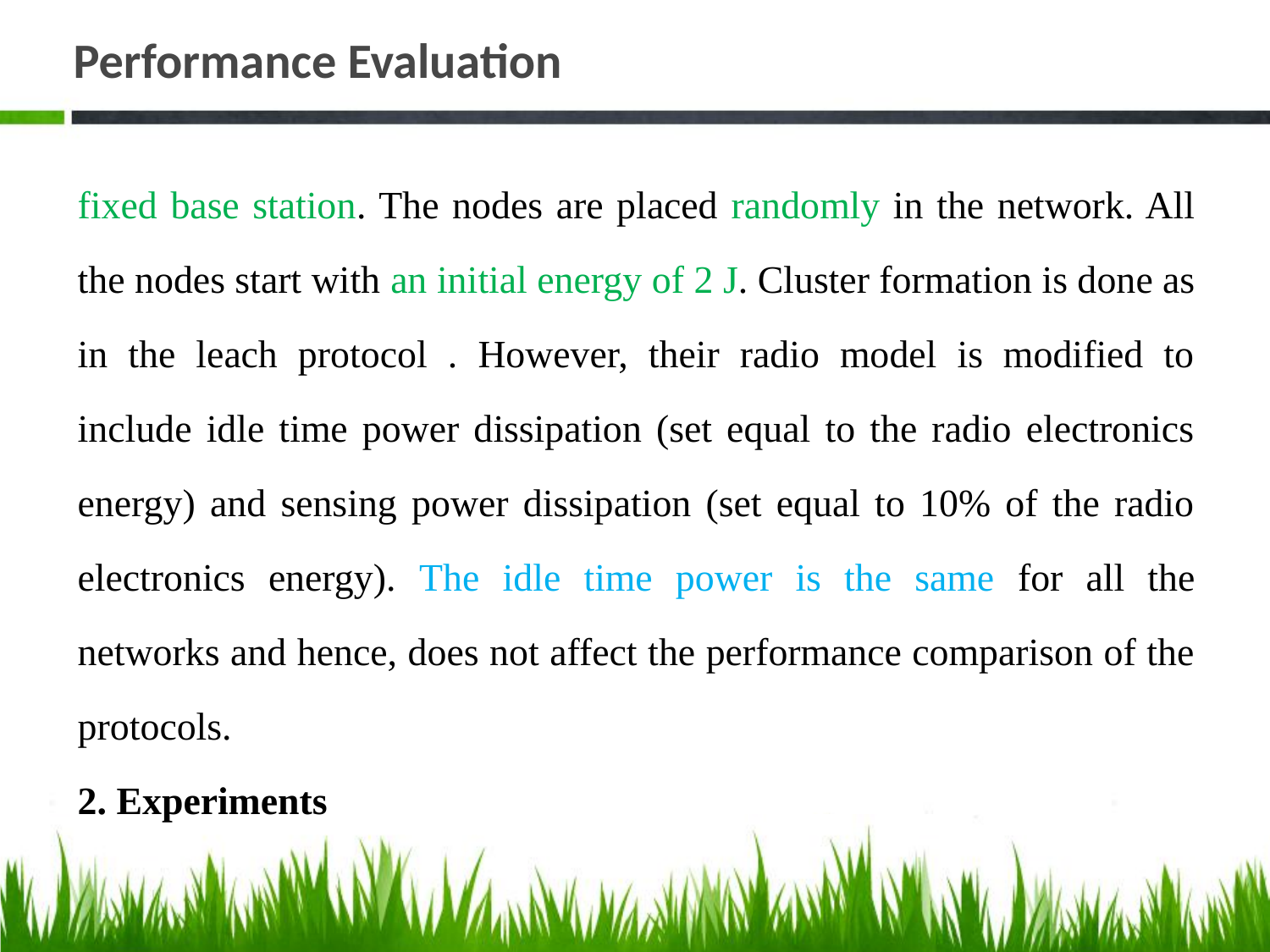

# Performance Evaluation
fixed base station. The nodes are placed randomly in the network. All the nodes start with an initial energy of 2 J. Cluster formation is done as in the leach protocol . However, their radio model is modified to include idle time power dissipation (set equal to the radio electronics energy) and sensing power dissipation (set equal to 10% of the radio electronics energy). The idle time power is the same for all the networks and hence, does not affect the performance comparison of the protocols.
2. Experiments